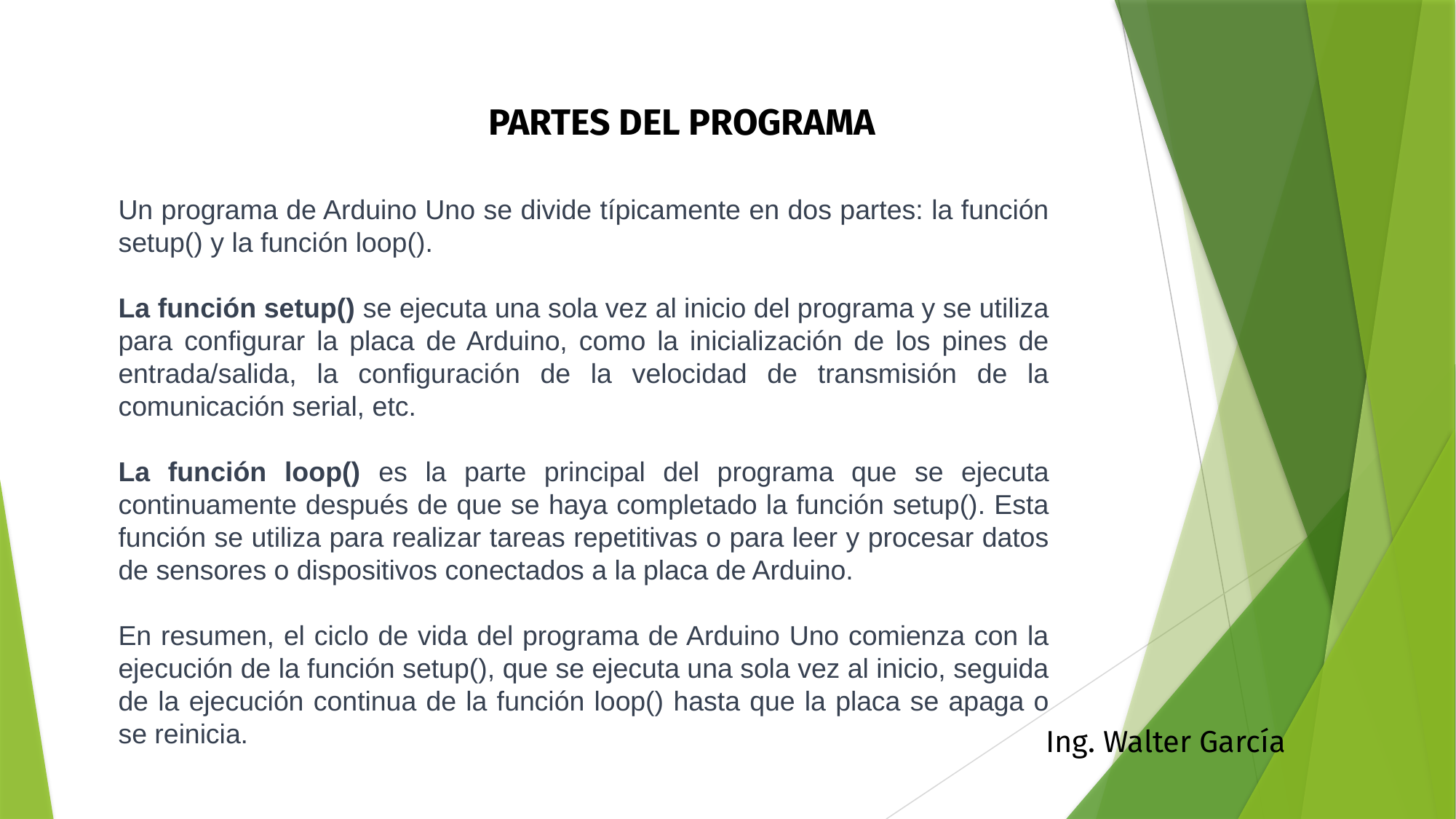

# Partes del programa
Un programa de Arduino Uno se divide típicamente en dos partes: la función setup() y la función loop().

La función setup() se ejecuta una sola vez al inicio del programa y se utiliza para configurar la placa de Arduino, como la inicialización de los pines de entrada/salida, la configuración de la velocidad de transmisión de la comunicación serial, etc.

La función loop() es la parte principal del programa que se ejecuta continuamente después de que se haya completado la función setup(). Esta función se utiliza para realizar tareas repetitivas o para leer y procesar datos de sensores o dispositivos conectados a la placa de Arduino.

En resumen, el ciclo de vida del programa de Arduino Uno comienza con la ejecución de la función setup(), que se ejecuta una sola vez al inicio, seguida de la ejecución continua de la función loop() hasta que la placa se apaga o se reinicia.

Ing. Walter García